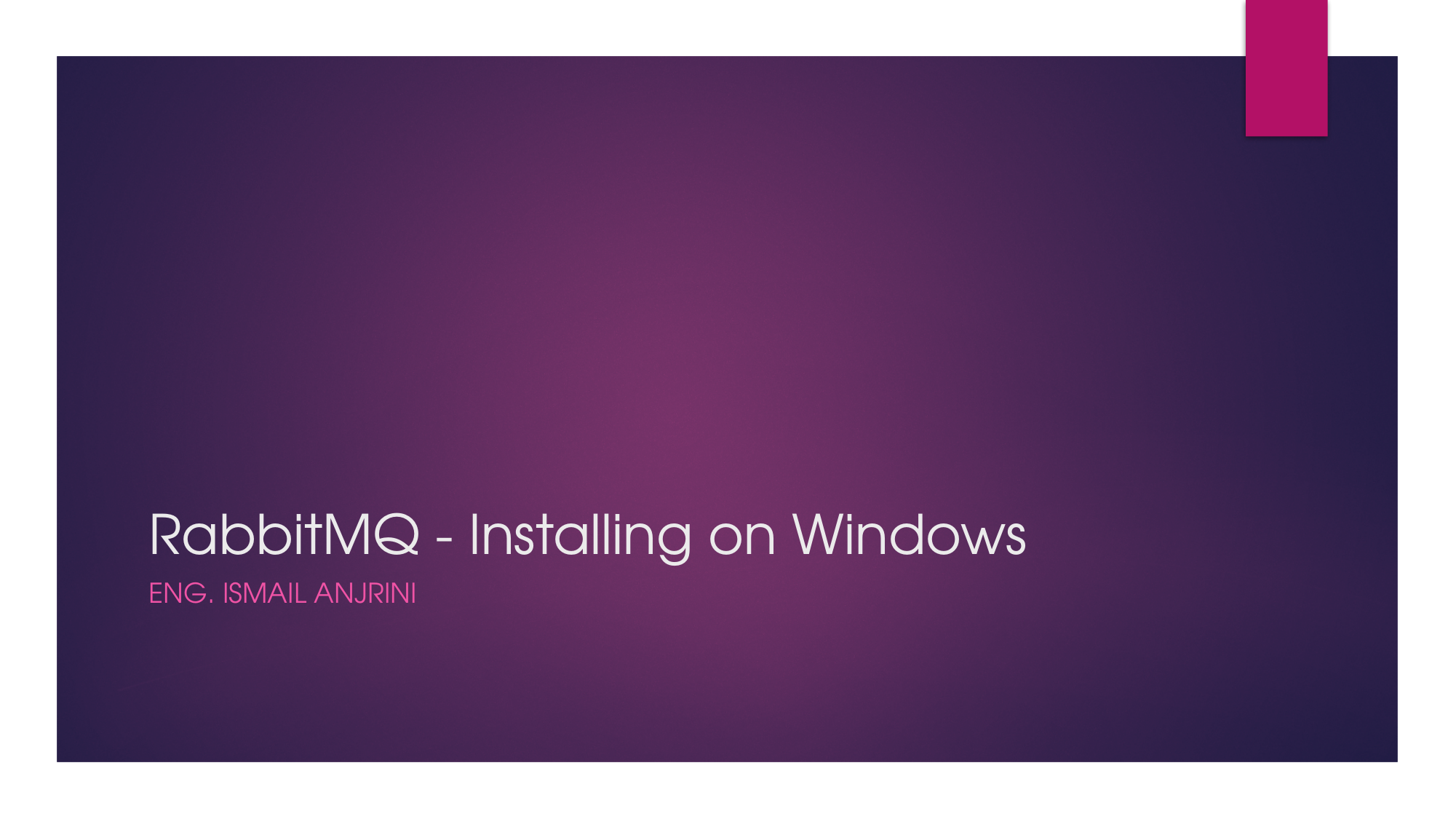

# RabbitMQ - Installing on Windows
Eng. Ismail Anjrini